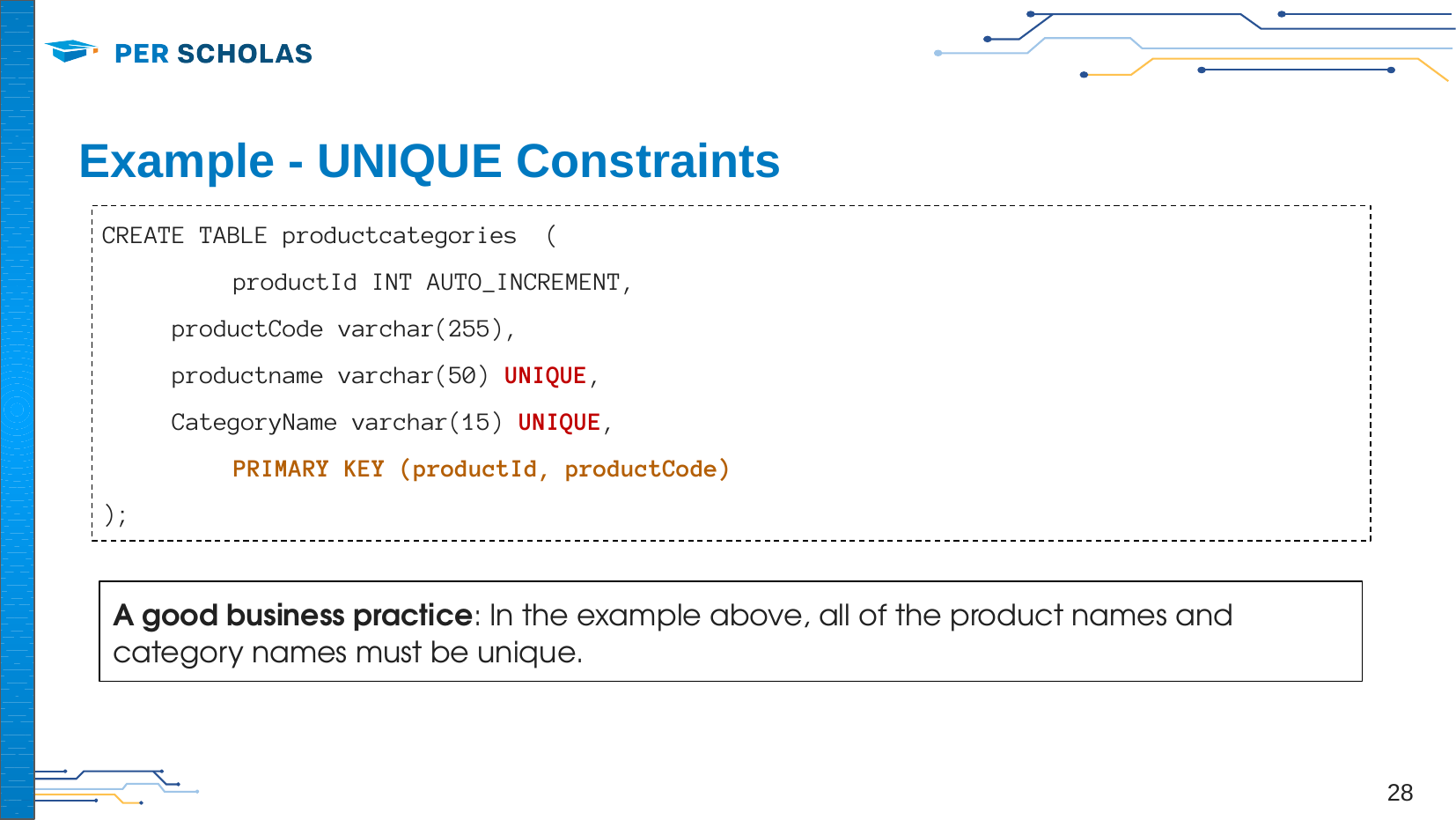

# Example - UNIQUE Constraints
CREATE TABLE productcategories  (
	productId INT AUTO_INCREMENT,
     productCode varchar(255),
     productname varchar(50) UNIQUE,
     CategoryName varchar(15) UNIQUE,
	PRIMARY KEY (productId, productCode)
);
A good business practice: In the example above, all of the product names and category names must be unique.
28